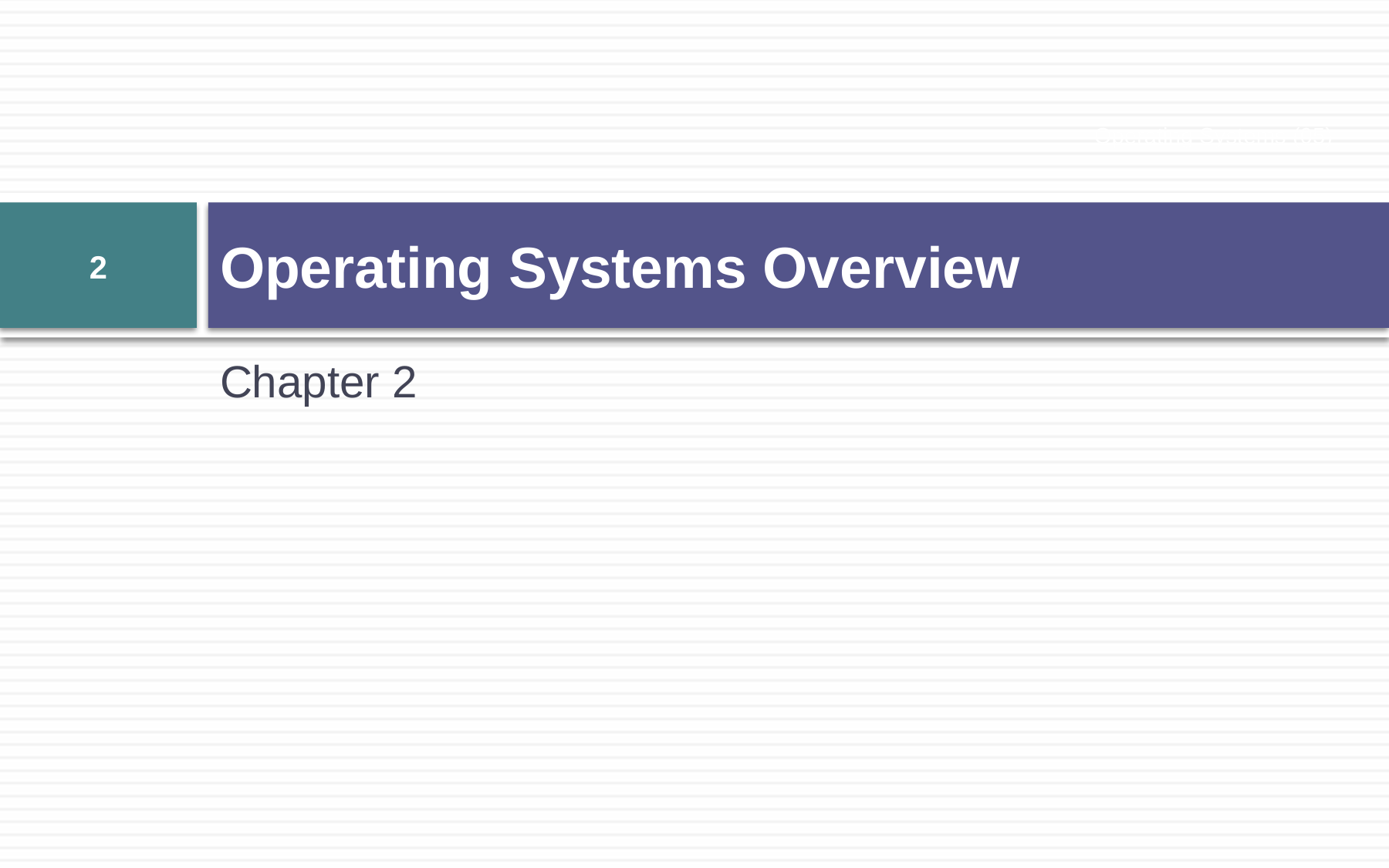

Operating Systems (05)
# Operating Systems Overview
2
Chapter 2